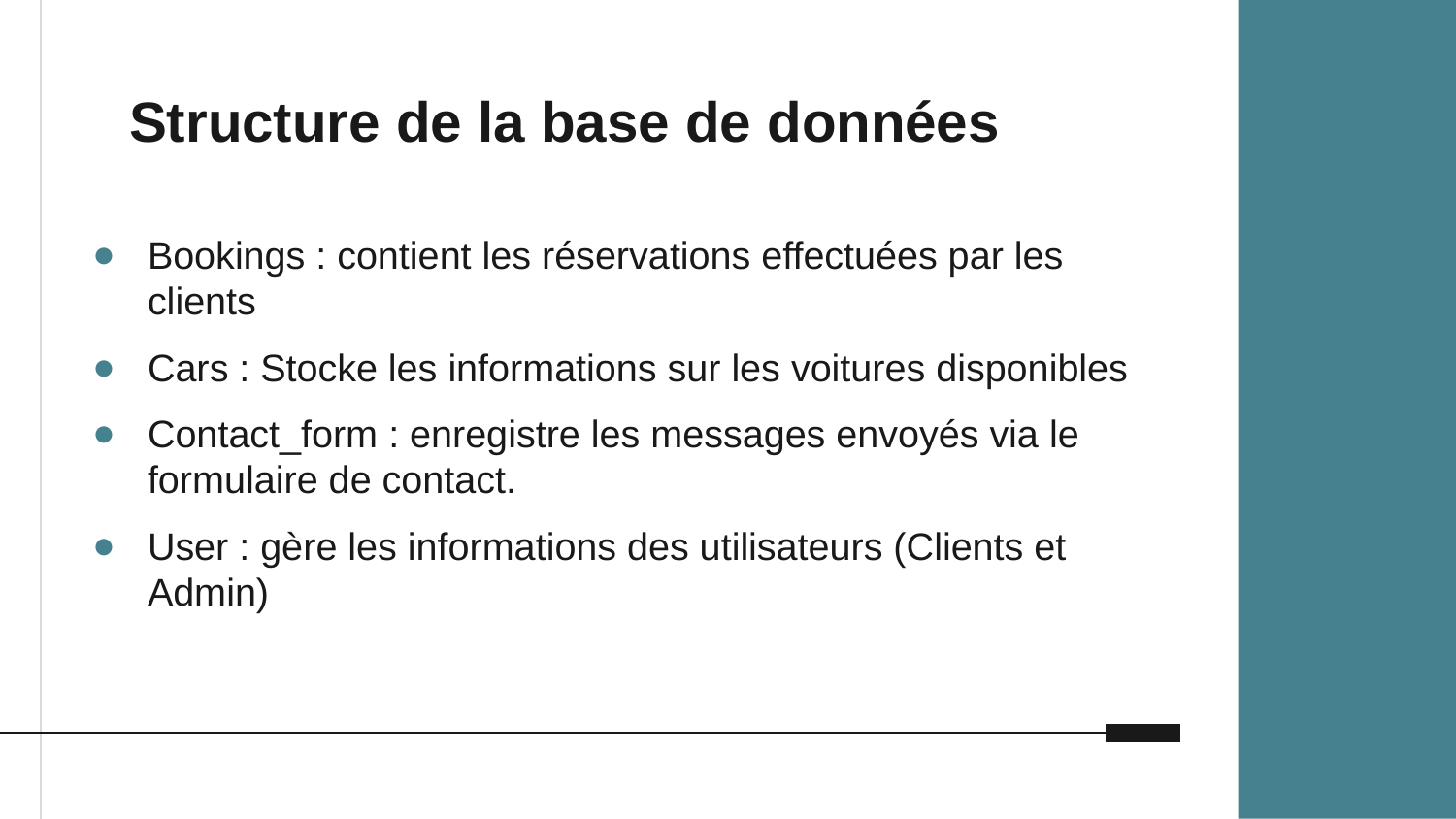

# Structure de la base de données
Bookings : contient les réservations effectuées par les clients
Cars : Stocke les informations sur les voitures disponibles
Contact_form : enregistre les messages envoyés via le formulaire de contact.
User : gère les informations des utilisateurs (Clients et Admin)